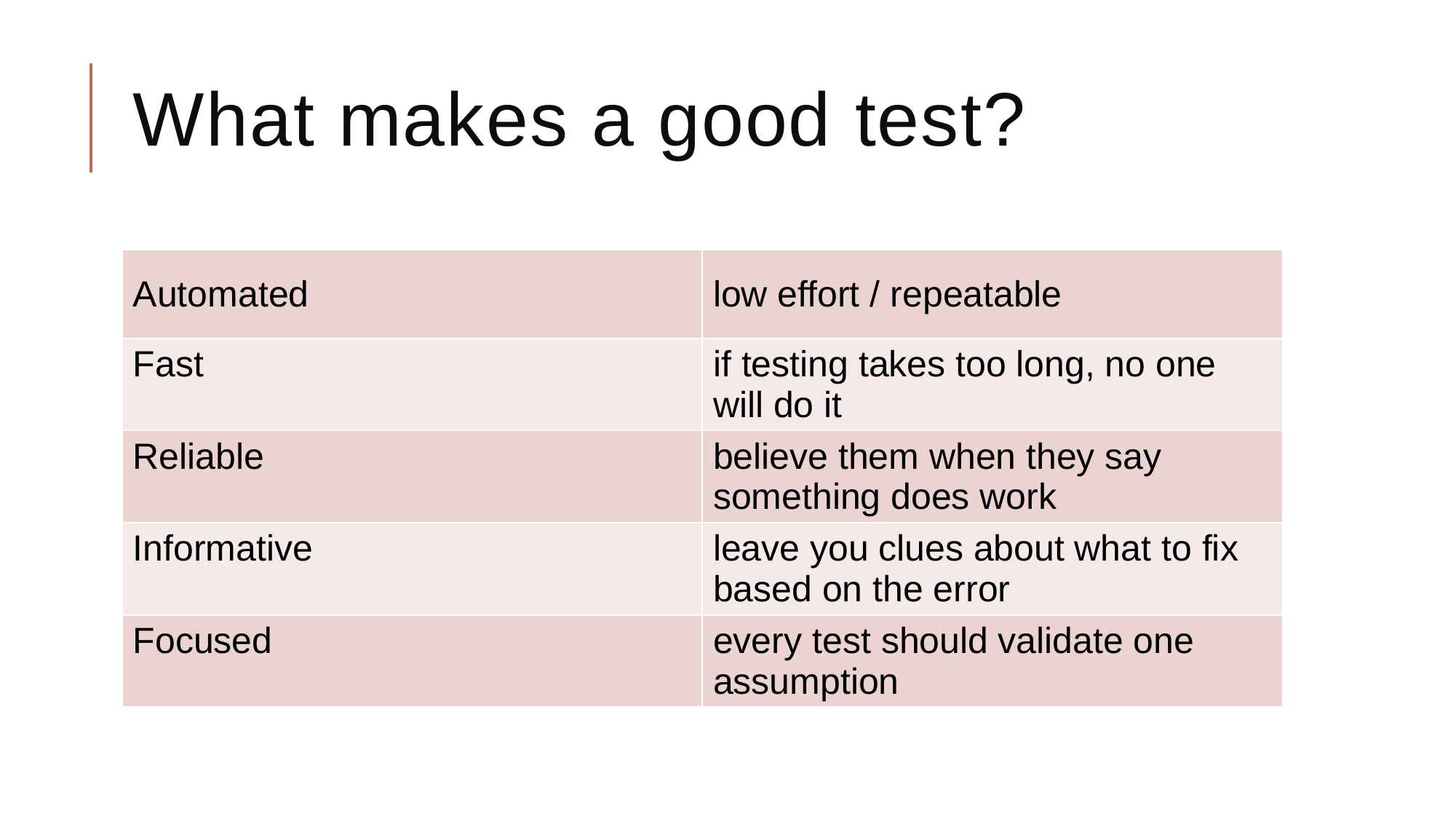

# What makes a good test?
| Automated | low effort / repeatable |
| --- | --- |
| Fast | if testing takes too long, no one will do it |
| Reliable | believe them when they say something does work |
| Informative | leave you clues about what to fix based on the error |
| Focused | every test should validate one assumption |